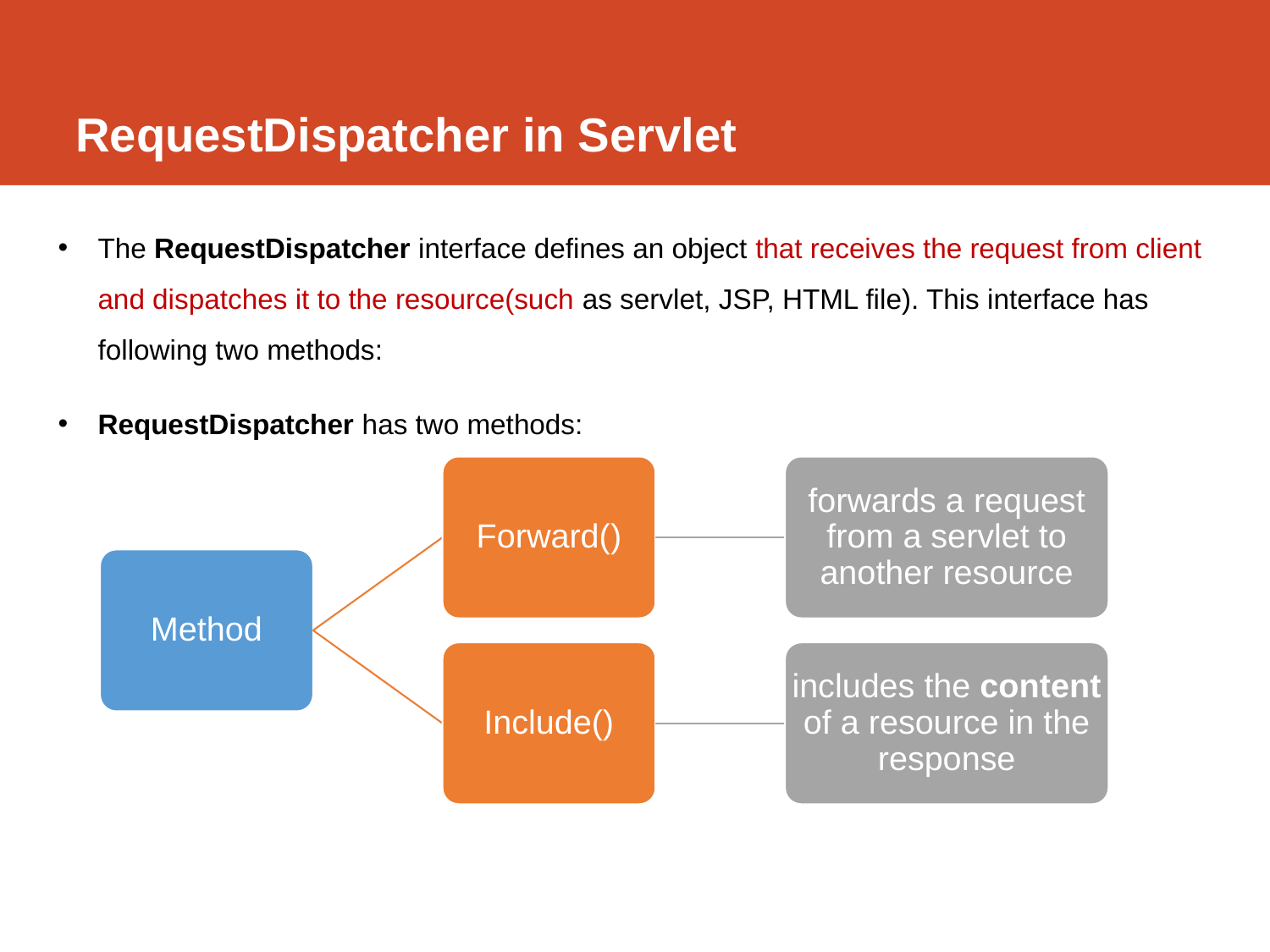

# RequestDispatcher in Servlet
The RequestDispatcher interface defines an object that receives the request from client and dispatches it to the resource(such as servlet, JSP, HTML file). This interface has following two methods:
RequestDispatcher has two methods:

Forward()
forwards a request from a servlet to another resource

Method

Include()
includes the content of a resource in the response